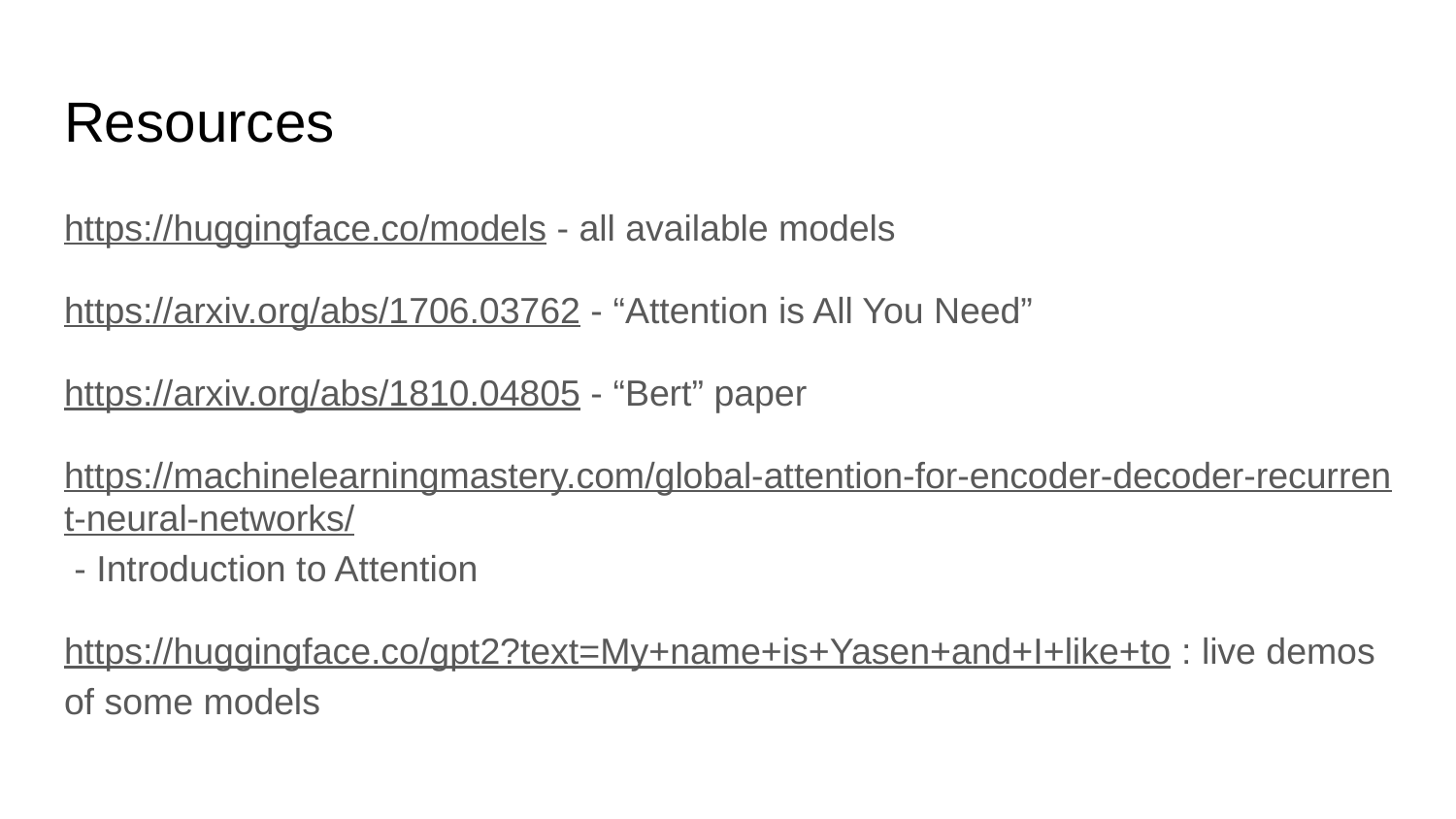

# Resources
https://huggingface.co/models - all available models
https://arxiv.org/abs/1706.03762 - “Attention is All You Need”
https://arxiv.org/abs/1810.04805 - “Bert” paper
https://machinelearningmastery.com/global-attention-for-encoder-decoder-recurrent-neural-networks/ - Introduction to Attention
https://huggingface.co/gpt2?text=My+name+is+Yasen+and+I+like+to : live demos of some models